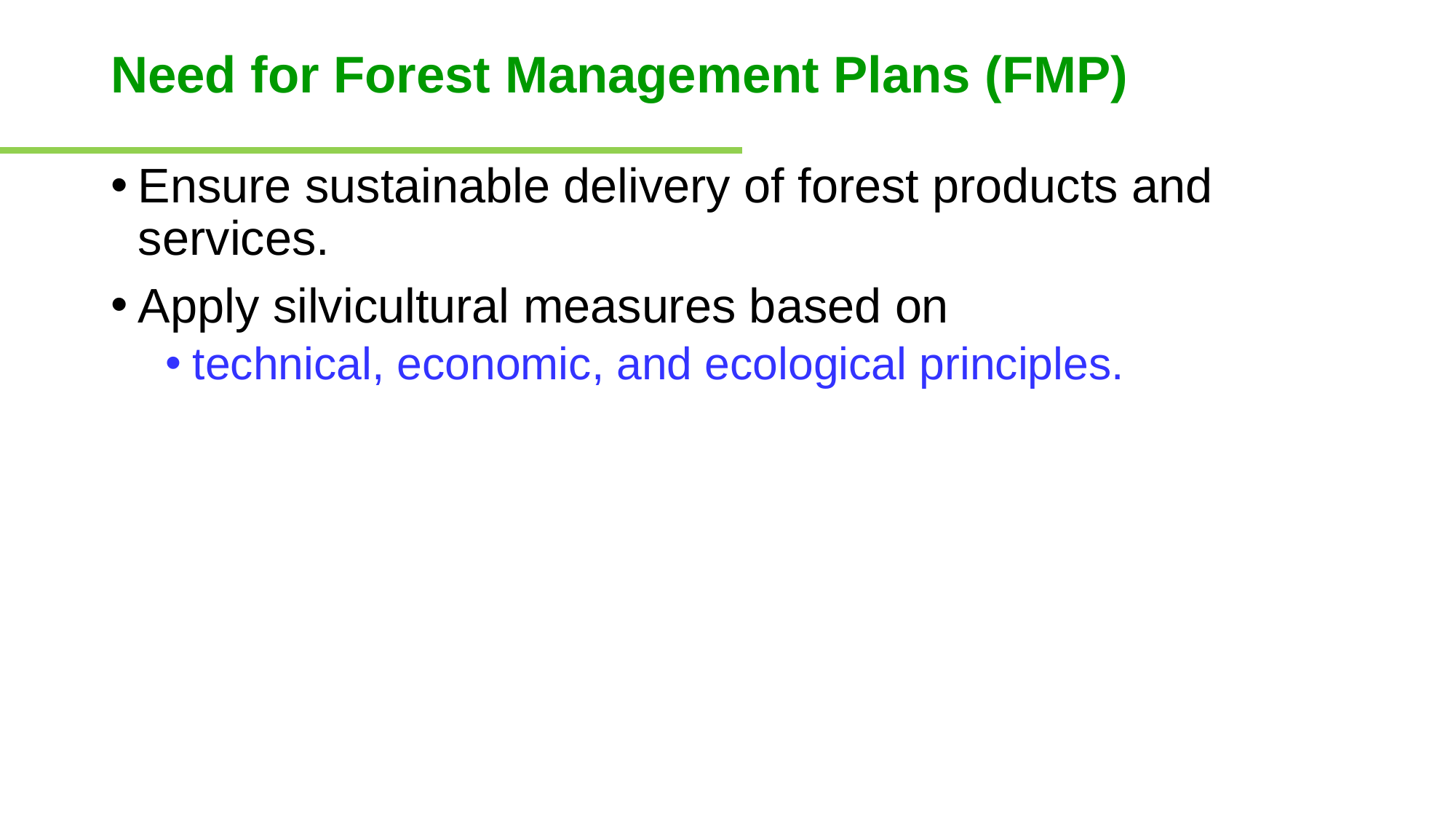

# Need for Forest Management Plans (FMP)
Ensure sustainable delivery of forest products and services.
Apply silvicultural measures based on
technical, economic, and ecological principles.